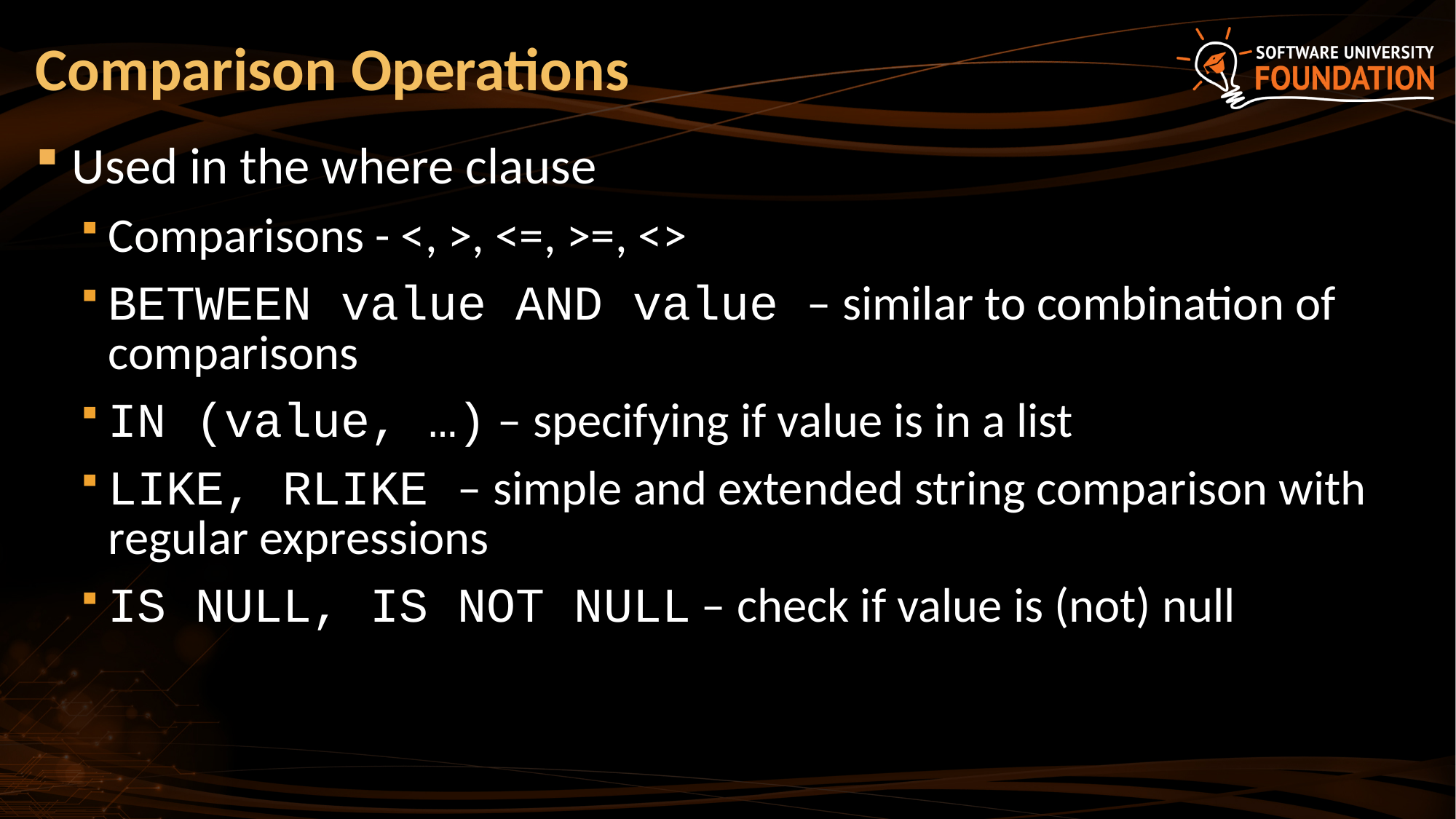

# Comparison Operations
Used in the where clause
Comparisons - <, >, <=, >=, <>
BETWEEN value AND value – similar to combination of comparisons
IN (value, …) – specifying if value is in a list
LIKE, RLIKE – simple and extended string comparison with regular expressions
IS NULL, IS NOT NULL – check if value is (not) null